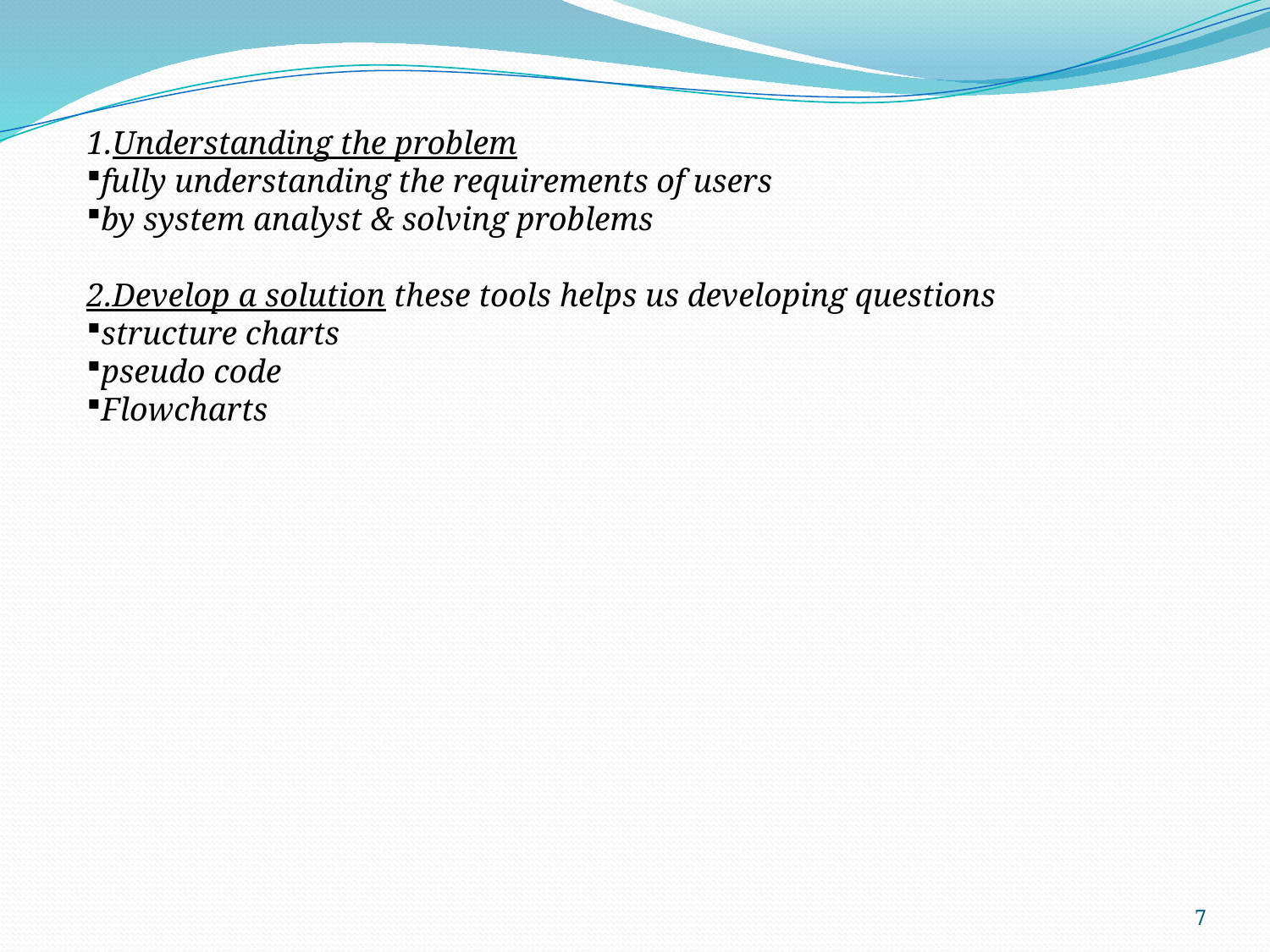

1.Understanding the problem
fully understanding the requirements of users
by system analyst & solving problems

2.Develop a solution these tools helps us developing questions
structure charts
pseudo code
Flowcharts

7